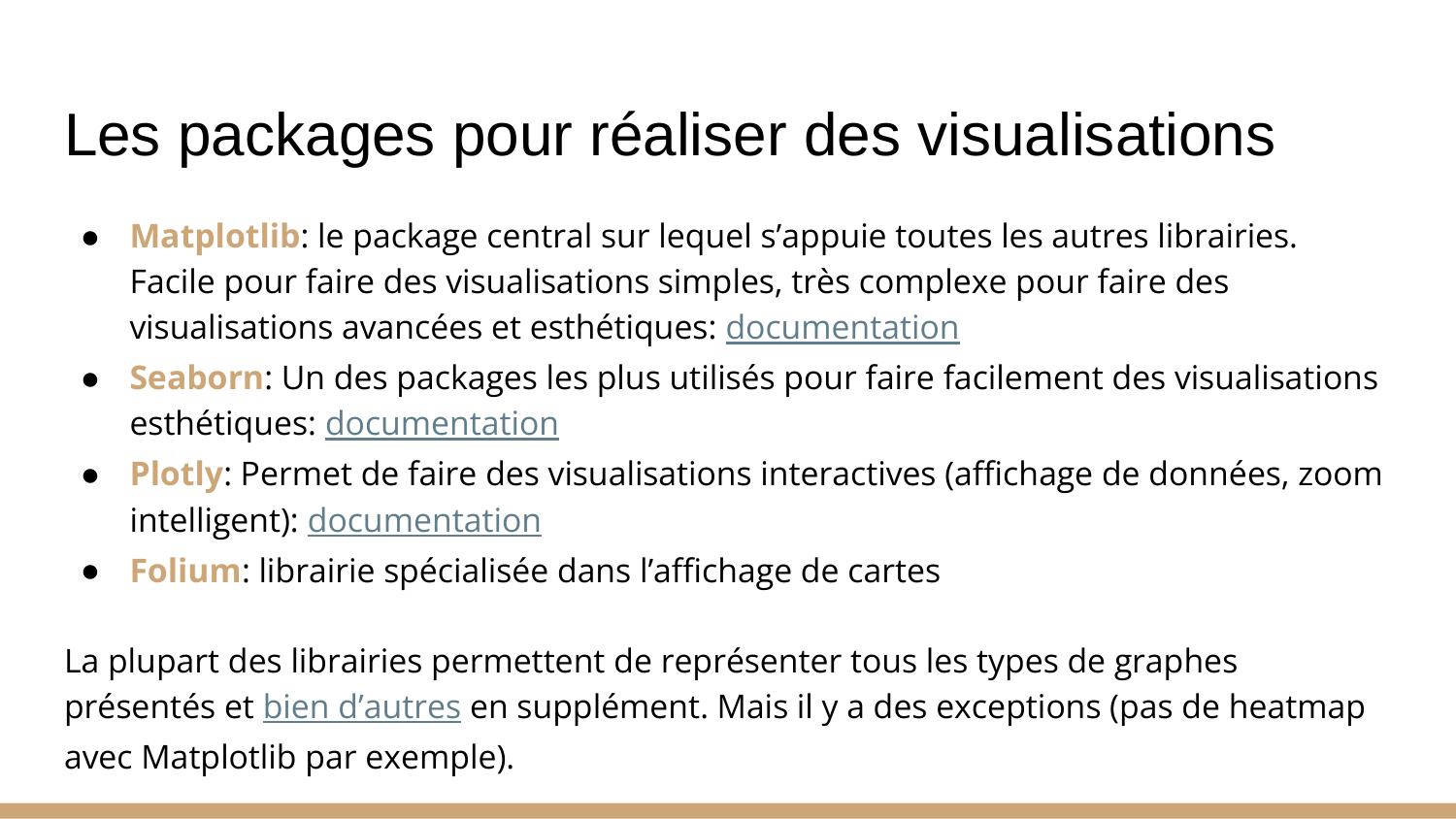

# Les packages pour réaliser des visualisations
Matplotlib: le package central sur lequel s’appuie toutes les autres librairies. Facile pour faire des visualisations simples, très complexe pour faire des visualisations avancées et esthétiques: documentation
Seaborn: Un des packages les plus utilisés pour faire facilement des visualisations esthétiques: documentation
Plotly: Permet de faire des visualisations interactives (affichage de données, zoom intelligent): documentation
Folium: librairie spécialisée dans l’affichage de cartes

La plupart des librairies permettent de représenter tous les types de graphes présentés et bien d’autres en supplément. Mais il y a des exceptions (pas de heatmap avec Matplotlib par exemple).